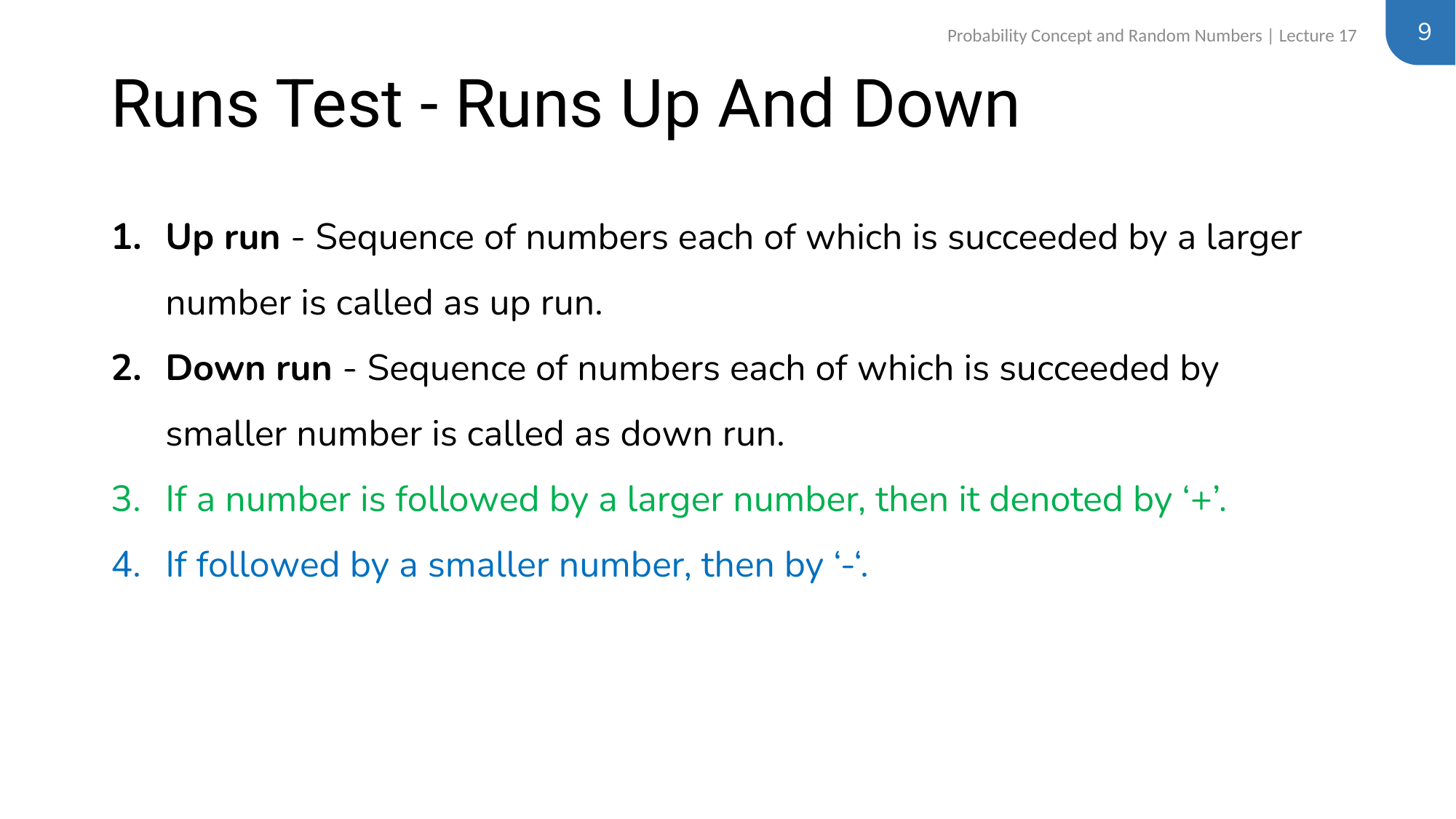

9
Probability Concept and Random Numbers | Lecture 17
# Runs Test - Runs Up And Down
Up run - Sequence of numbers each of which is succeeded by a larger number is called as up run.
Down run - Sequence of numbers each of which is succeeded by smaller number is called as down run.
If a number is followed by a larger number, then it denoted by ‘+’.
If followed by a smaller number, then by ‘-‘.